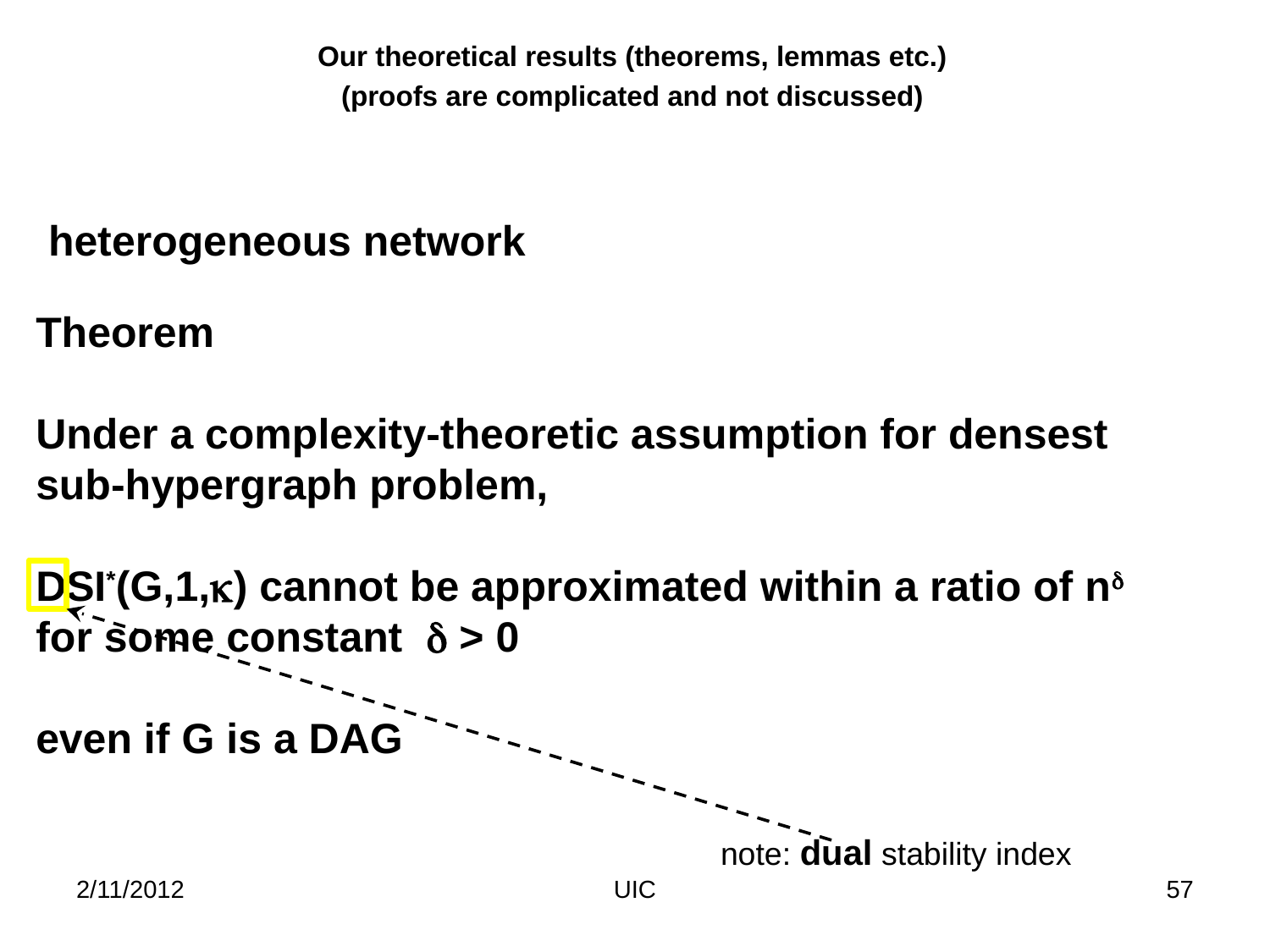

Our theoretical results (theorems, lemmas etc.)
(proofs are complicated and not discussed)

heterogeneous network
Theorem

Under a complexity-theoretic assumption for densest sub-hypergraph problem,

DSI*(G,1,κ) cannot be approximated within a ratio of nδ for some constant  δ > 0

even if G is a DAG

note: dual stability index
2/11/2012
UIC
57